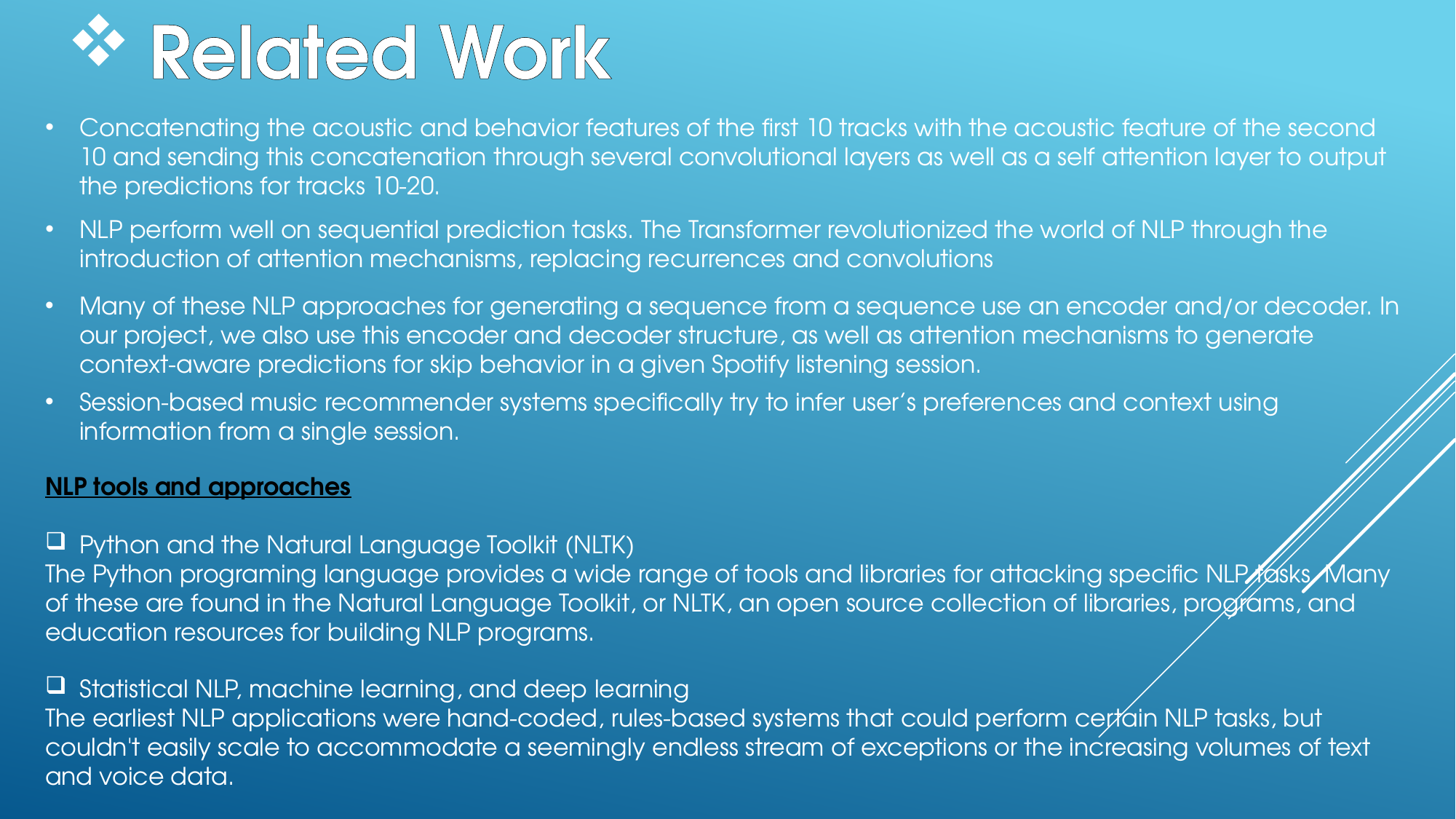

Related Work
Concatenating the acoustic and behavior features of the first 10 tracks with the acoustic feature of the second 10 and sending this concatenation through several convolutional layers as well as a self attention layer to output the predictions for tracks 10-20.

NLP perform well on sequential prediction tasks. The Transformer revolutionized the world of NLP through the introduction of attention mechanisms, replacing recurrences and convolutions
Many of these NLP approaches for generating a sequence from a sequence use an encoder and/or decoder. In our project, we also use this encoder and decoder structure, as well as attention mechanisms to generate context-aware predictions for skip behavior in a given Spotify listening session.
Session-based music recommender systems specifically try to infer user’s preferences and context using information from a single session.
NLP tools and approaches

Python and the Natural Language Toolkit (NLTK)
The Python programing language provides a wide range of tools and libraries for attacking specific NLP tasks. Many of these are found in the Natural Language Toolkit, or NLTK, an open source collection of libraries, programs, and education resources for building NLP programs.
Statistical NLP, machine learning, and deep learning
The earliest NLP applications were hand-coded, rules-based systems that could perform certain NLP tasks, but couldn't easily scale to accommodate a seemingly endless stream of exceptions or the increasing volumes of text and voice data.